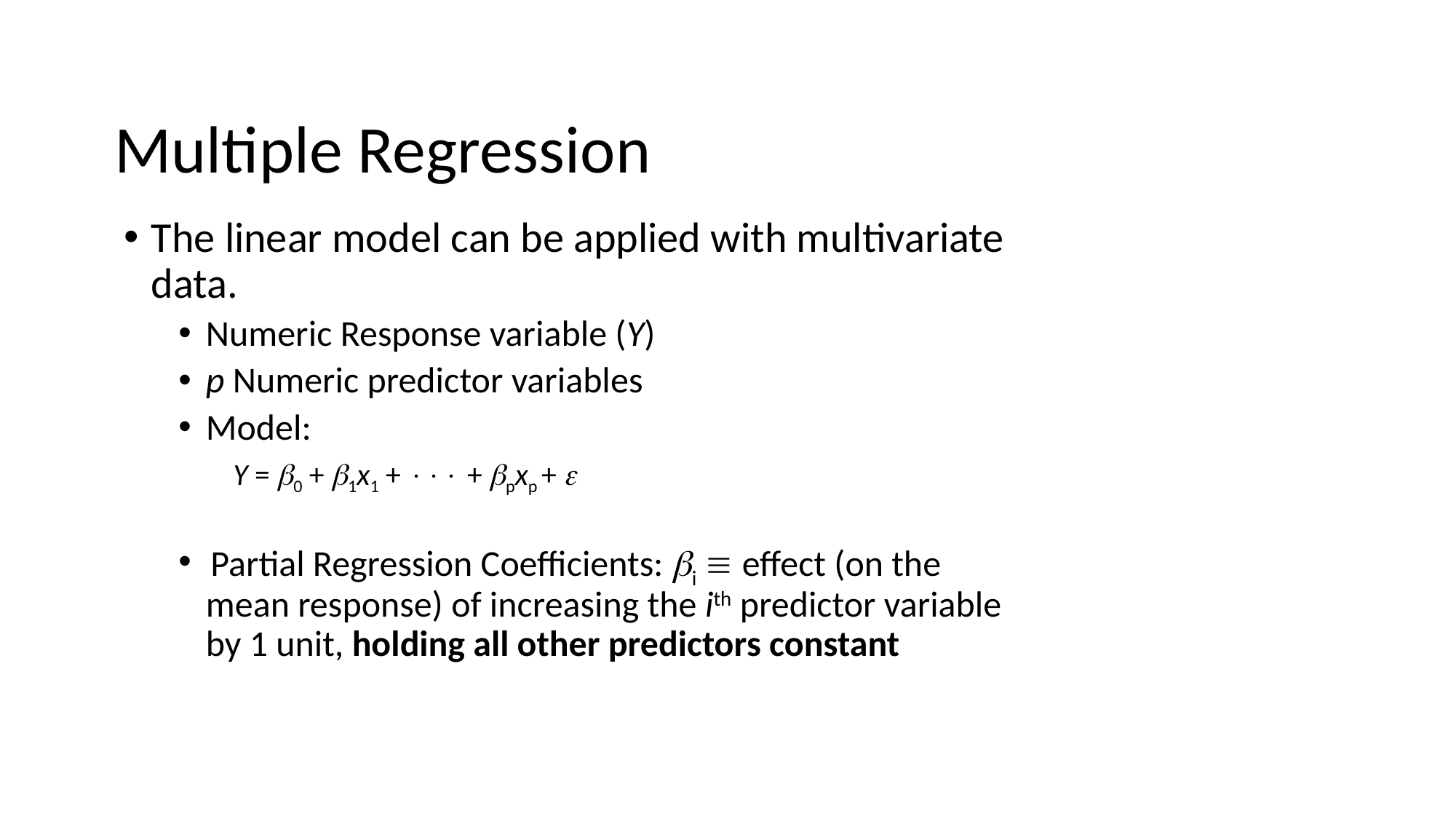

# Multiple Regression
The linear model can be applied with multivariate data.
Numeric Response variable (Y)
p Numeric predictor variables
Model:
Y = β0 + β1x1 + ⋅⋅⋅ + βpxp + ε

 Partial Regression Coefficients: βi ≡ effect (on the mean response) of increasing the ith predictor variable by 1 unit, holding all other predictors constant